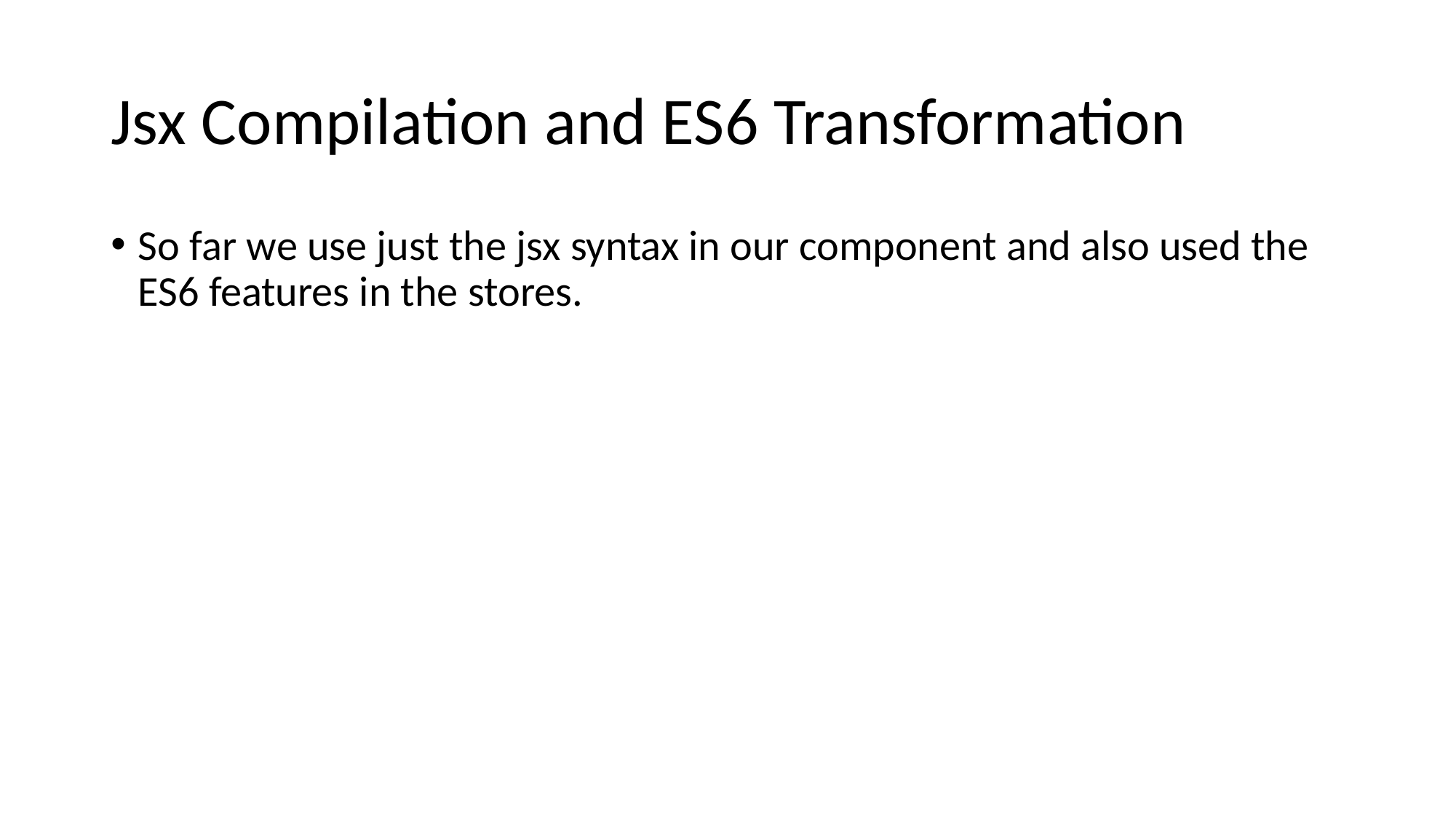

# Jsx Compilation and ES6 Transformation
So far we use just the jsx syntax in our component and also used the ES6 features in the stores.